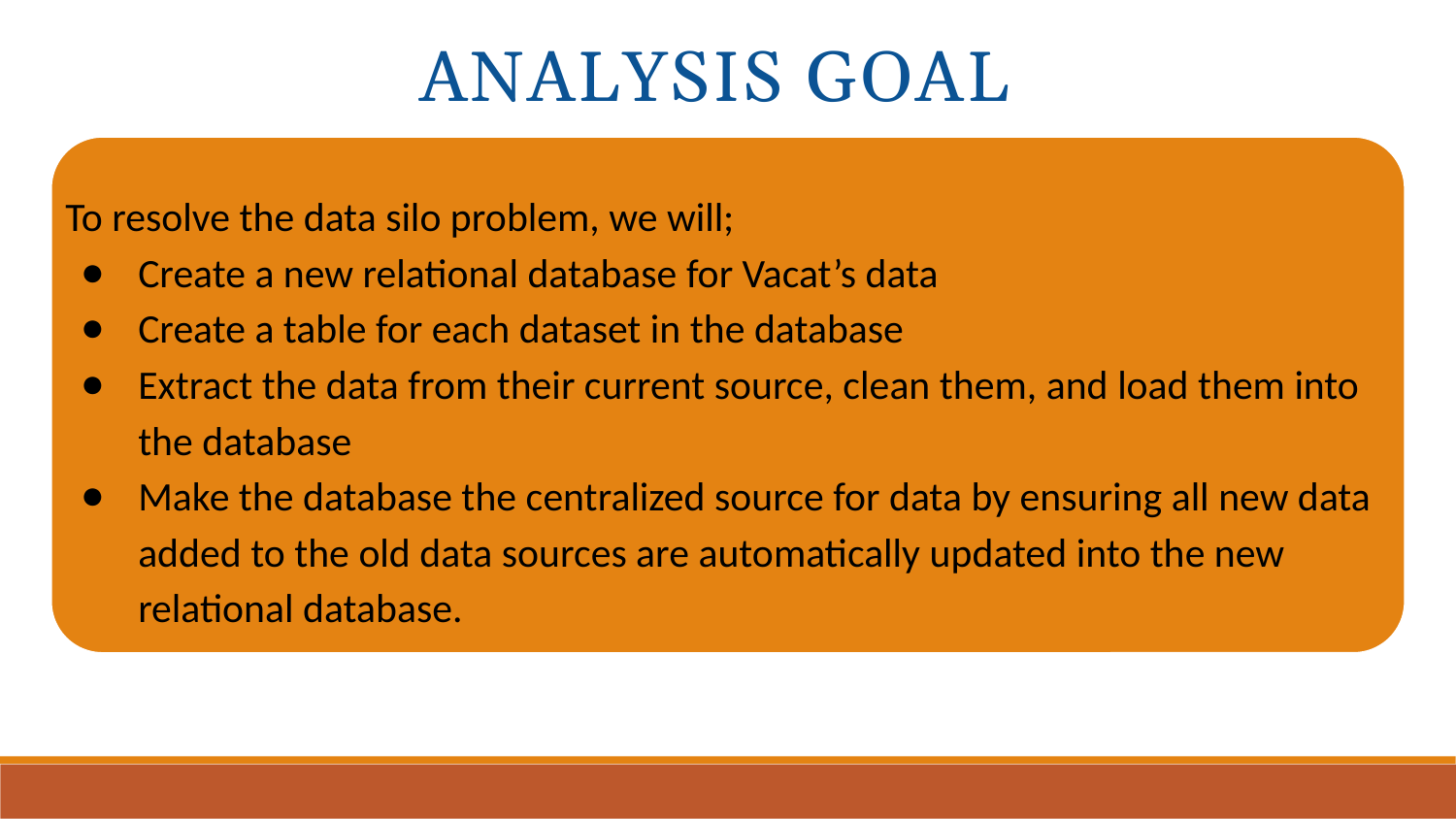

Analysis Goal

To resolve the data silo problem, we will;
Create a new relational database for Vacat’s data
Create a table for each dataset in the database
Extract the data from their current source, clean them, and load them into the database
Make the database the centralized source for data by ensuring all new data added to the old data sources are automatically updated into the new relational database.